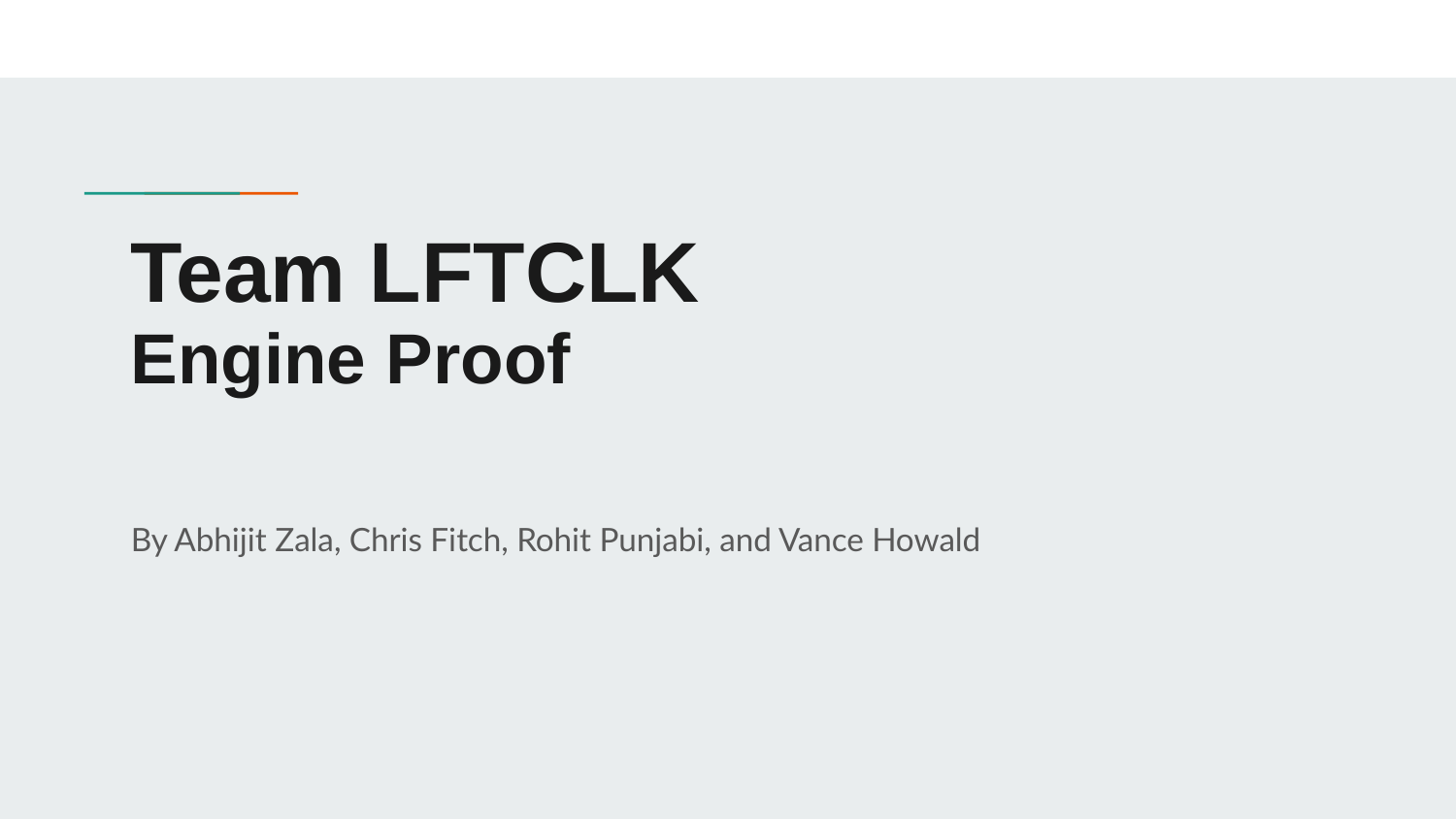

# Team LFTCLK
Engine Proof
By Abhijit Zala, Chris Fitch, Rohit Punjabi, and Vance Howald